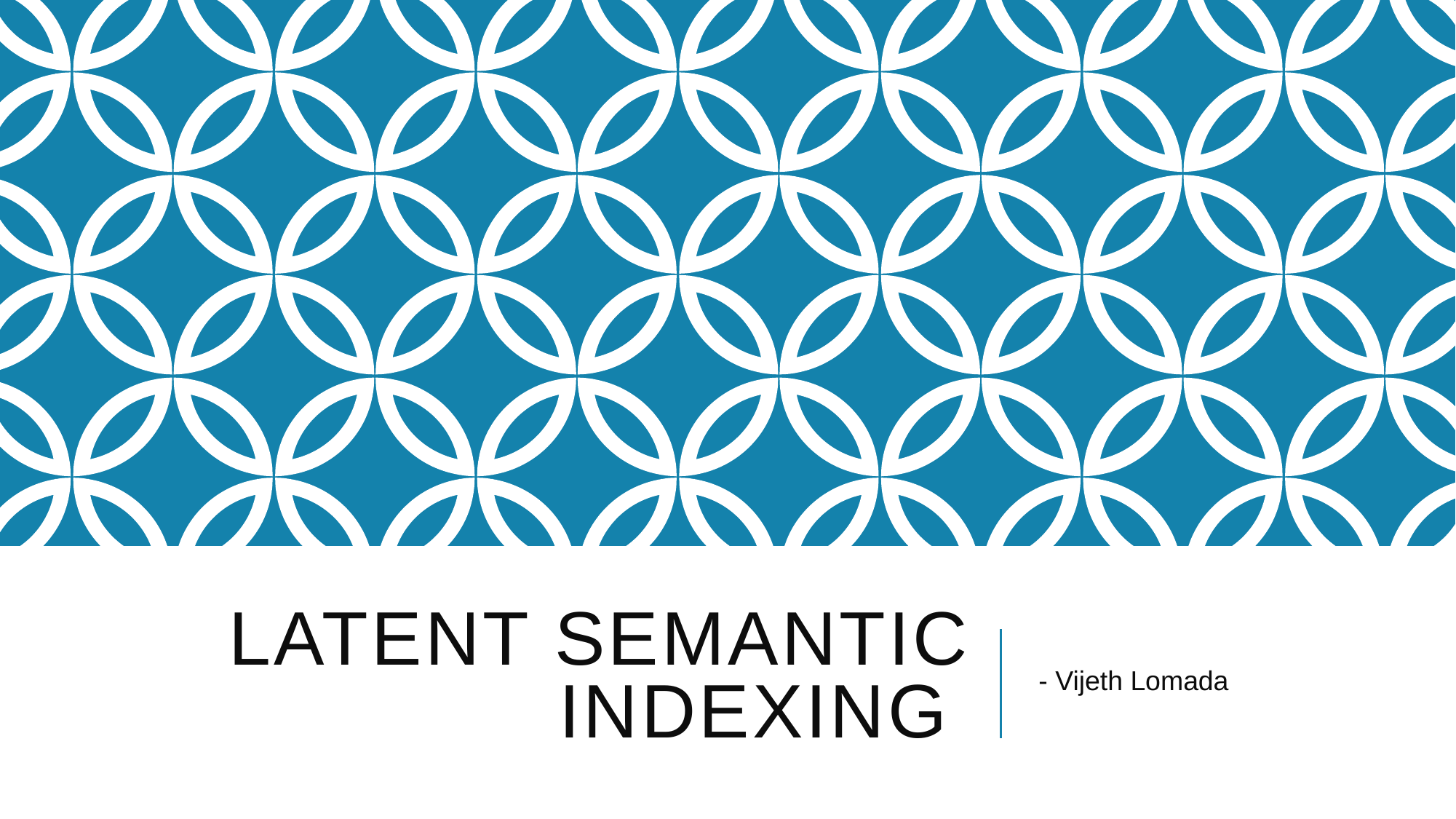

# Latent semantic indexing
- Vijeth Lomada